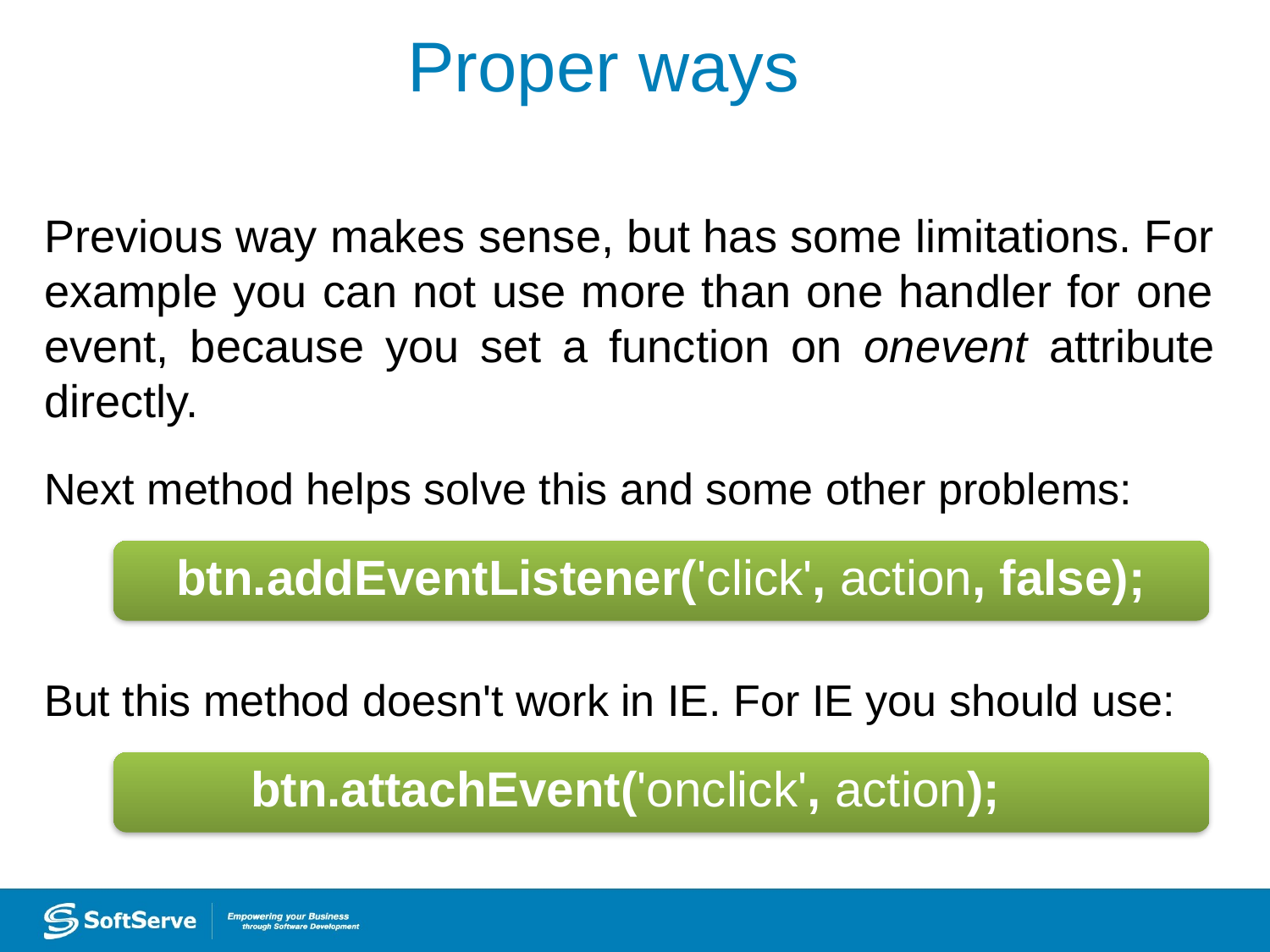

Proper ways
Previous way makes sense, but has some limitations. For example you can not use more than one handler for one event, because you set a function on onevent attribute directly.
Next method helps solve this and some other problems:
btn.addEventListener('click', action, false);

But this method doesn't work in IE. For IE you should use:
btn.attachEvent('onclick', action);